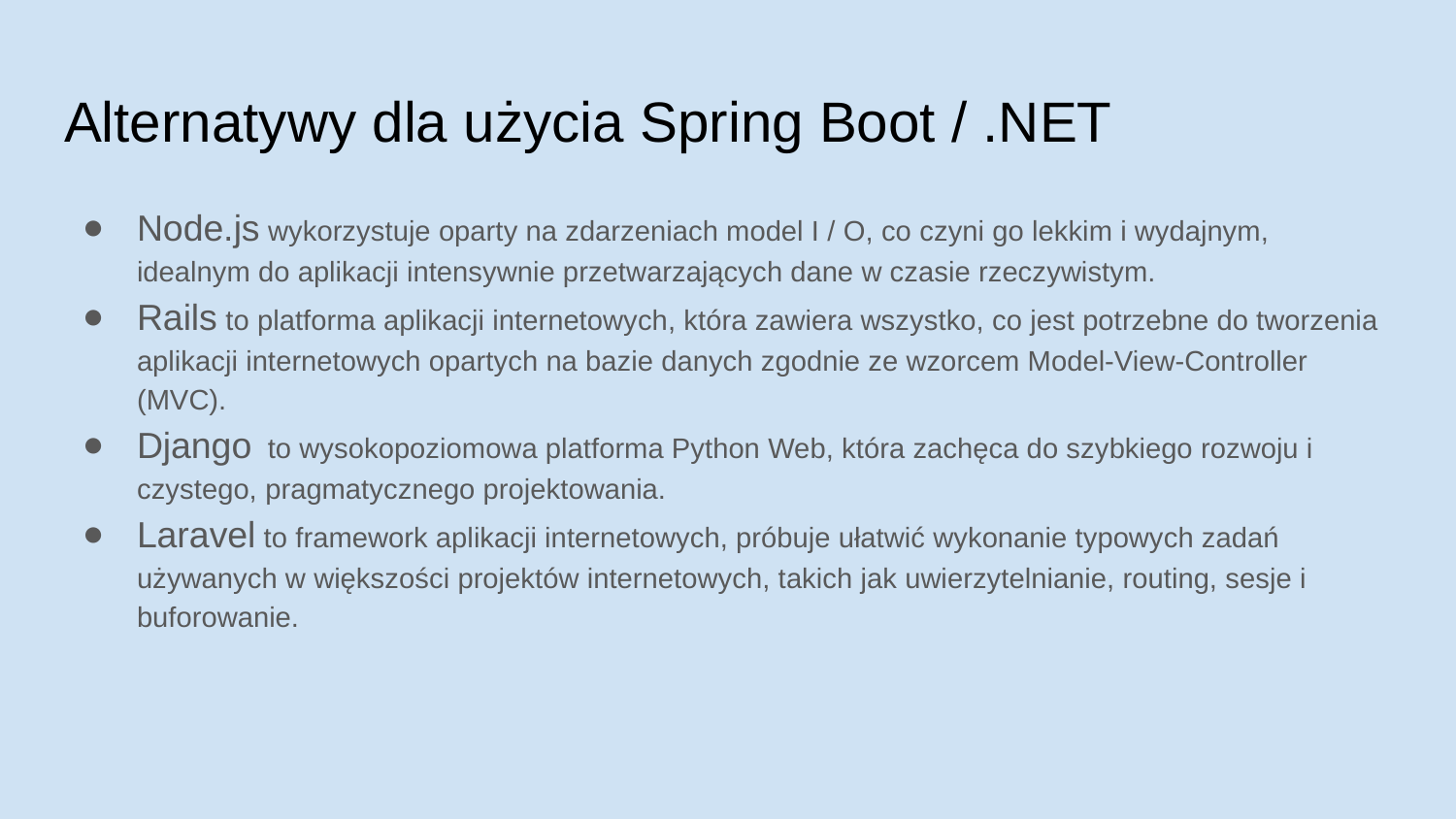

# Alternatywy dla użycia Spring Boot / .NET
Node.js wykorzystuje oparty na zdarzeniach model I / O, co czyni go lekkim i wydajnym, idealnym do aplikacji intensywnie przetwarzających dane w czasie rzeczywistym.
Rails to platforma aplikacji internetowych, która zawiera wszystko, co jest potrzebne do tworzenia aplikacji internetowych opartych na bazie danych zgodnie ze wzorcem Model-View-Controller (MVC).
Django  to wysokopoziomowa platforma Python Web, która zachęca do szybkiego rozwoju i czystego, pragmatycznego projektowania.
Laravel to framework aplikacji internetowych, próbuje ułatwić wykonanie typowych zadań używanych w większości projektów internetowych, takich jak uwierzytelnianie, routing, sesje i buforowanie.